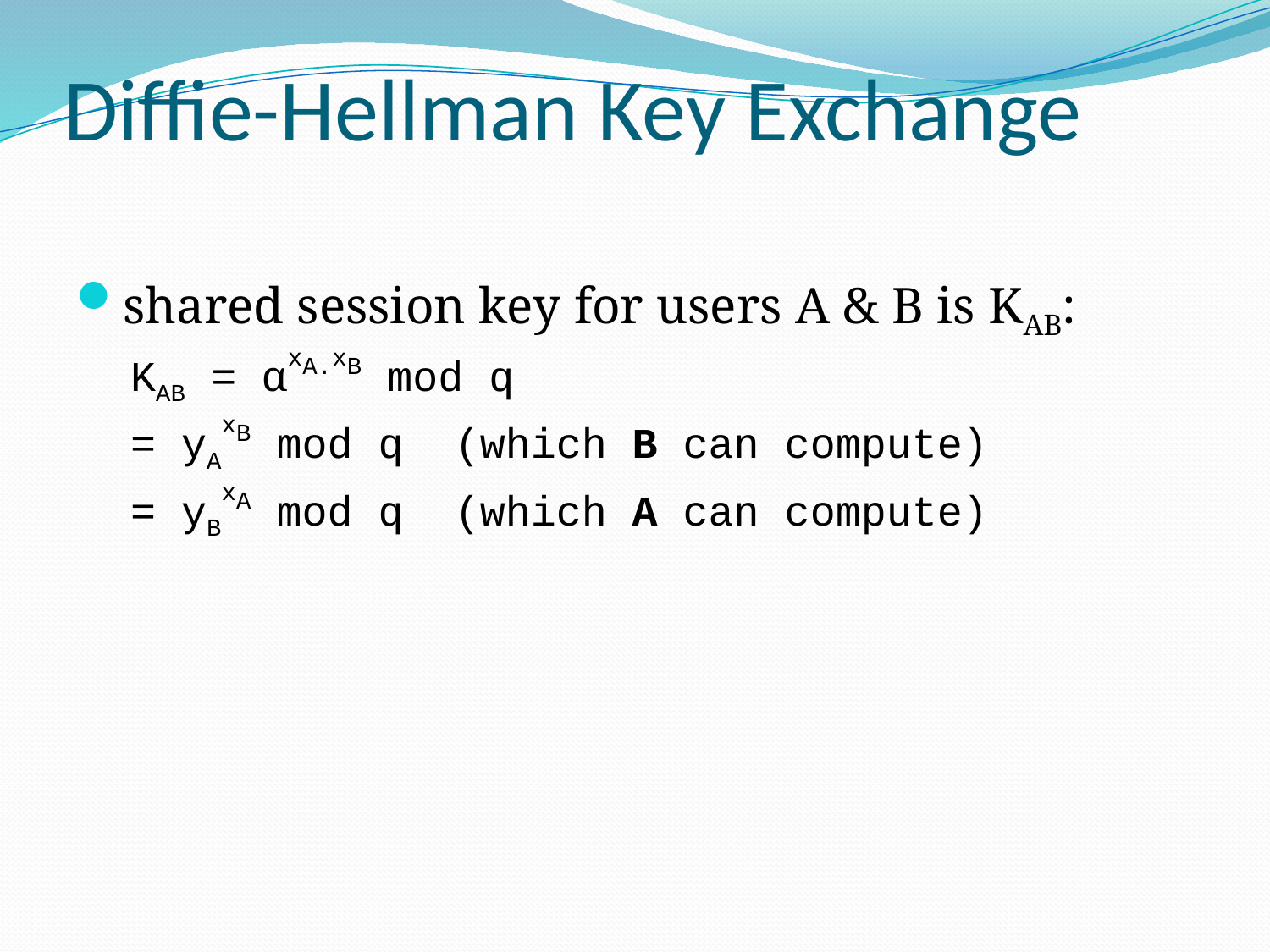

# Diffie-Hellman Key Exchange
shared session key for users A & B is KAB:
KAB = αxA.xB mod q
= yAxB mod q  (which B can compute)
= yBxA mod q  (which A can compute)